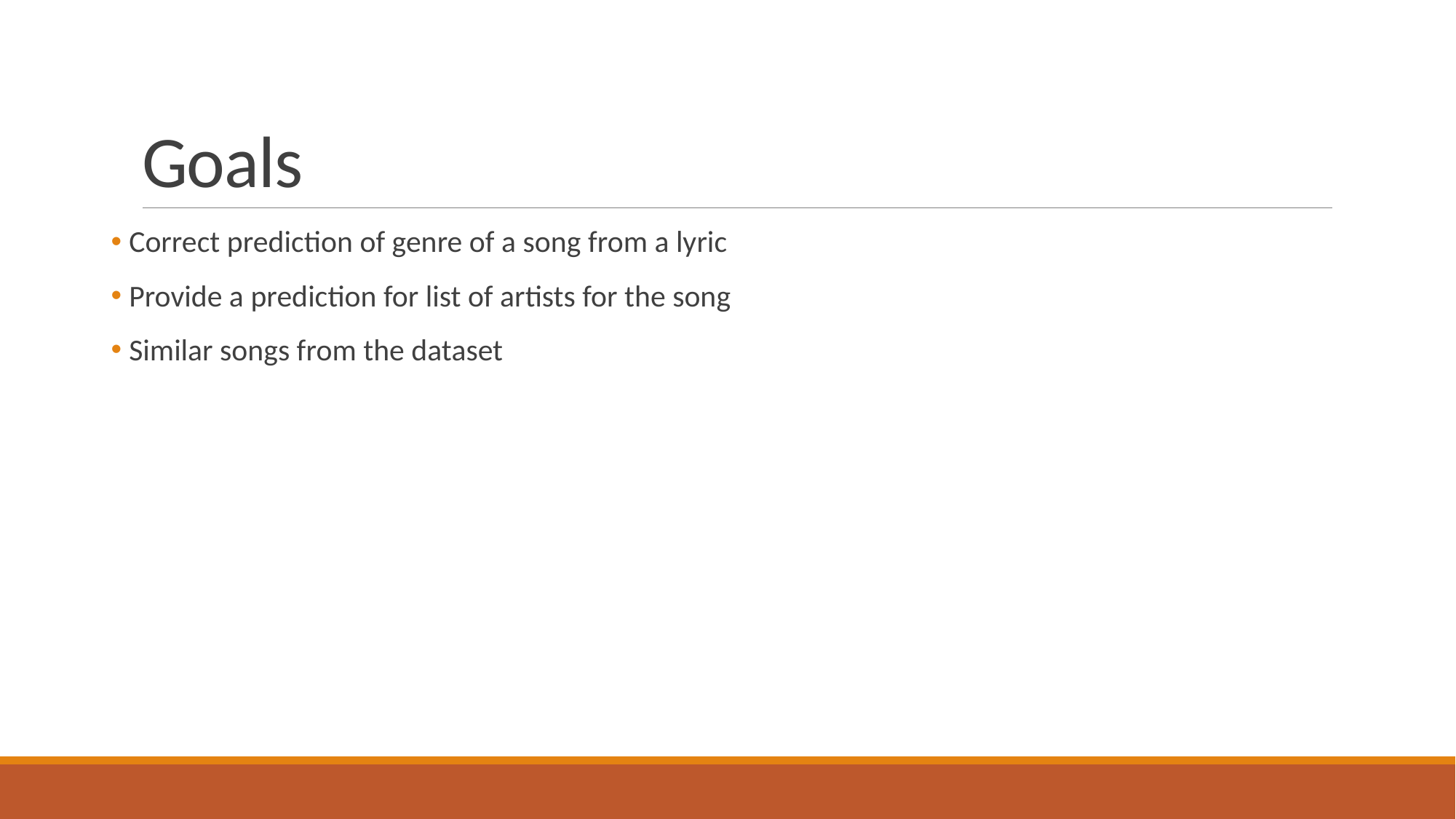

# Goals
 Correct prediction of genre of a song from a lyric
 Provide a prediction for list of artists for the song
 Similar songs from the dataset